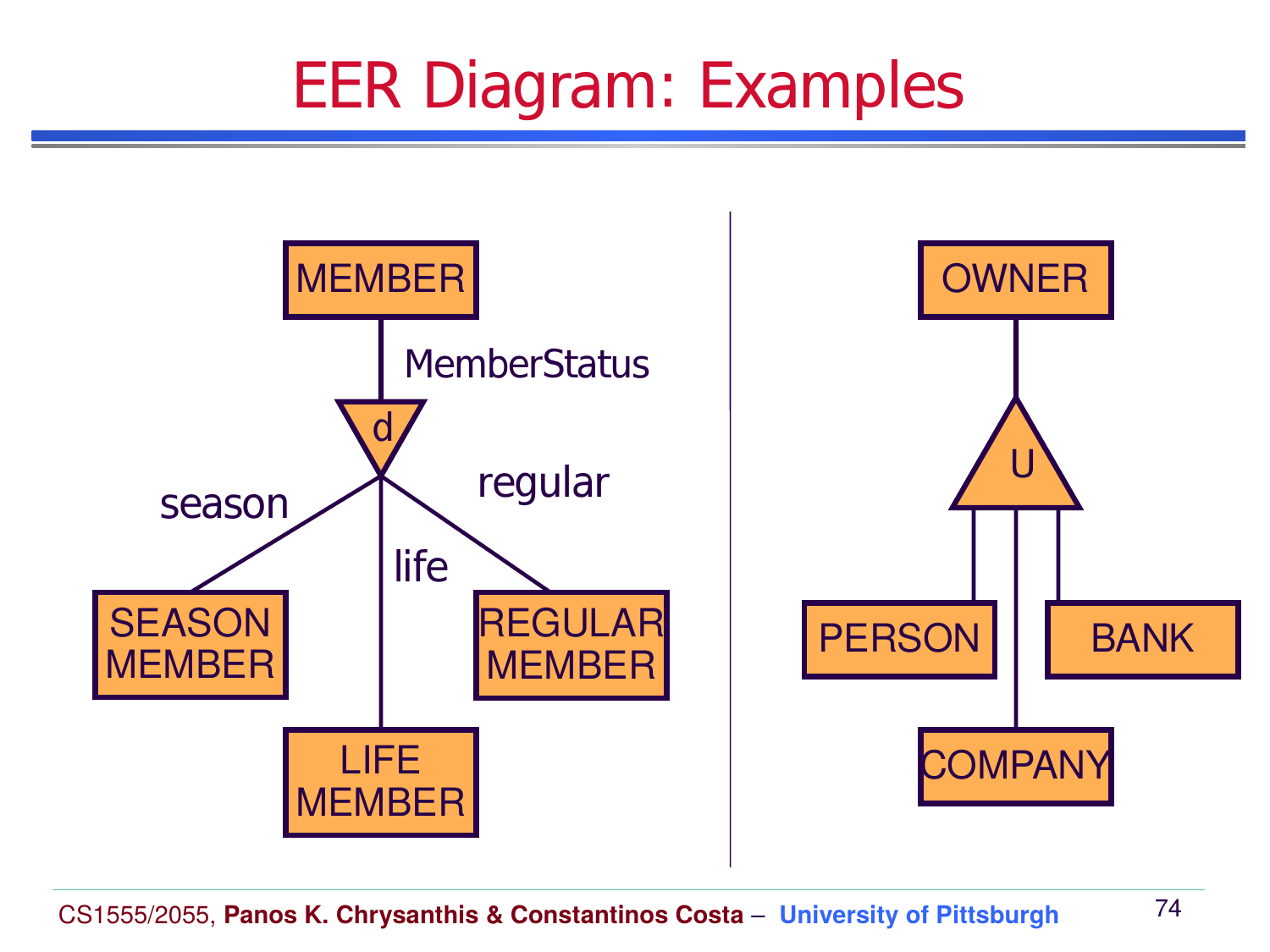

# EER Diagram: Examples

MEMBER

MemberStatus

d
regular
season

life
SEASON
MEMBER
REGULAR
MEMBER
LIFE
MEMBER
OWNER

U

PERSON
BANK
COMPANY